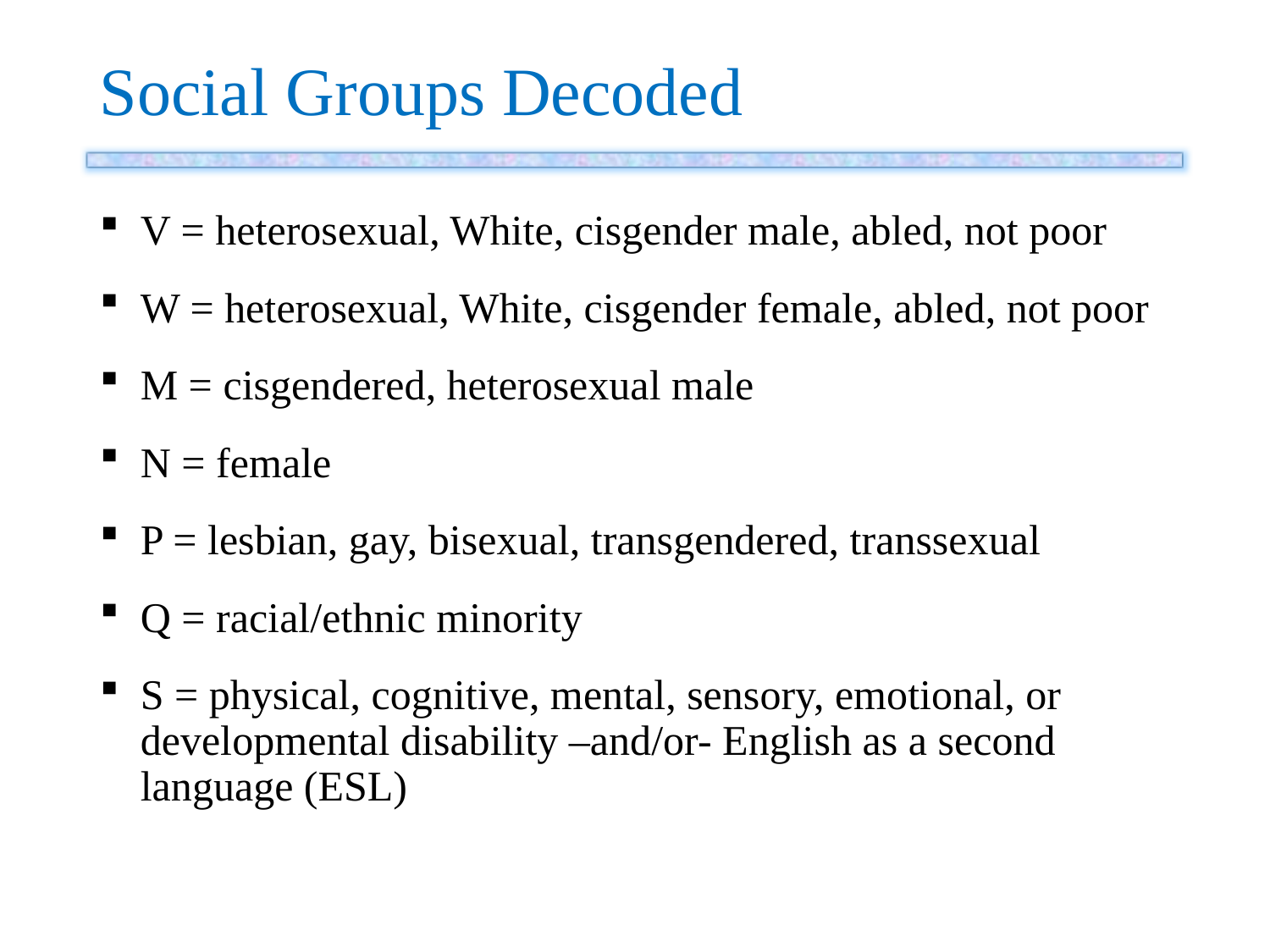

# Social Groups Decoded
V = heterosexual, White, cisgender male, abled, not poor
W = heterosexual, White, cisgender female, abled, not poor
M = cisgendered, heterosexual male
N = female
P = lesbian, gay, bisexual, transgendered, transsexual
Q = racial/ethnic minority
S = physical, cognitive, mental, sensory, emotional, or developmental disability –and/or- English as a second language (ESL)